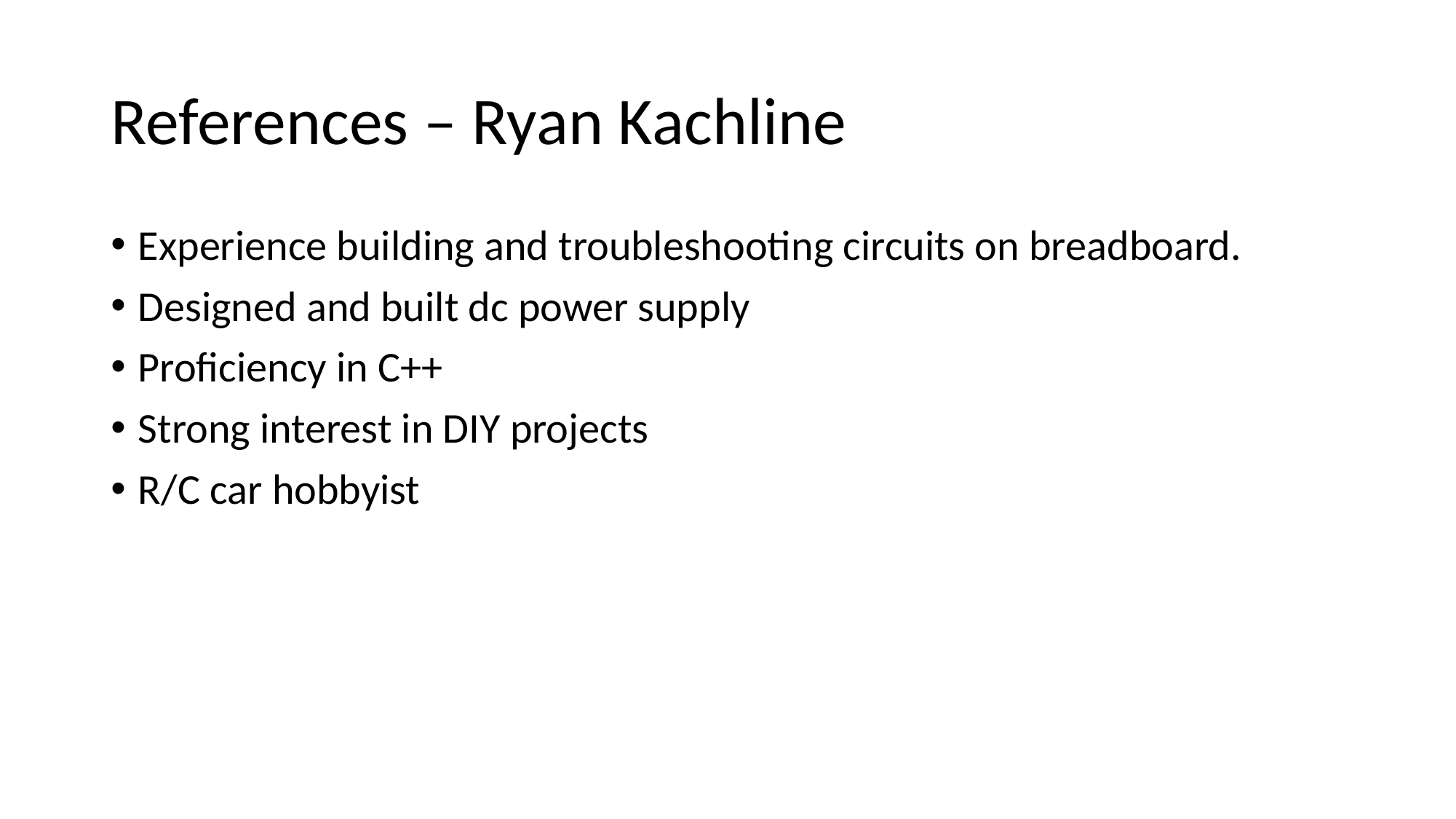

# References – Ryan Kachline
Experience building and troubleshooting circuits on breadboard.
Designed and built dc power supply
Proficiency in C++
Strong interest in DIY projects
R/C car hobbyist